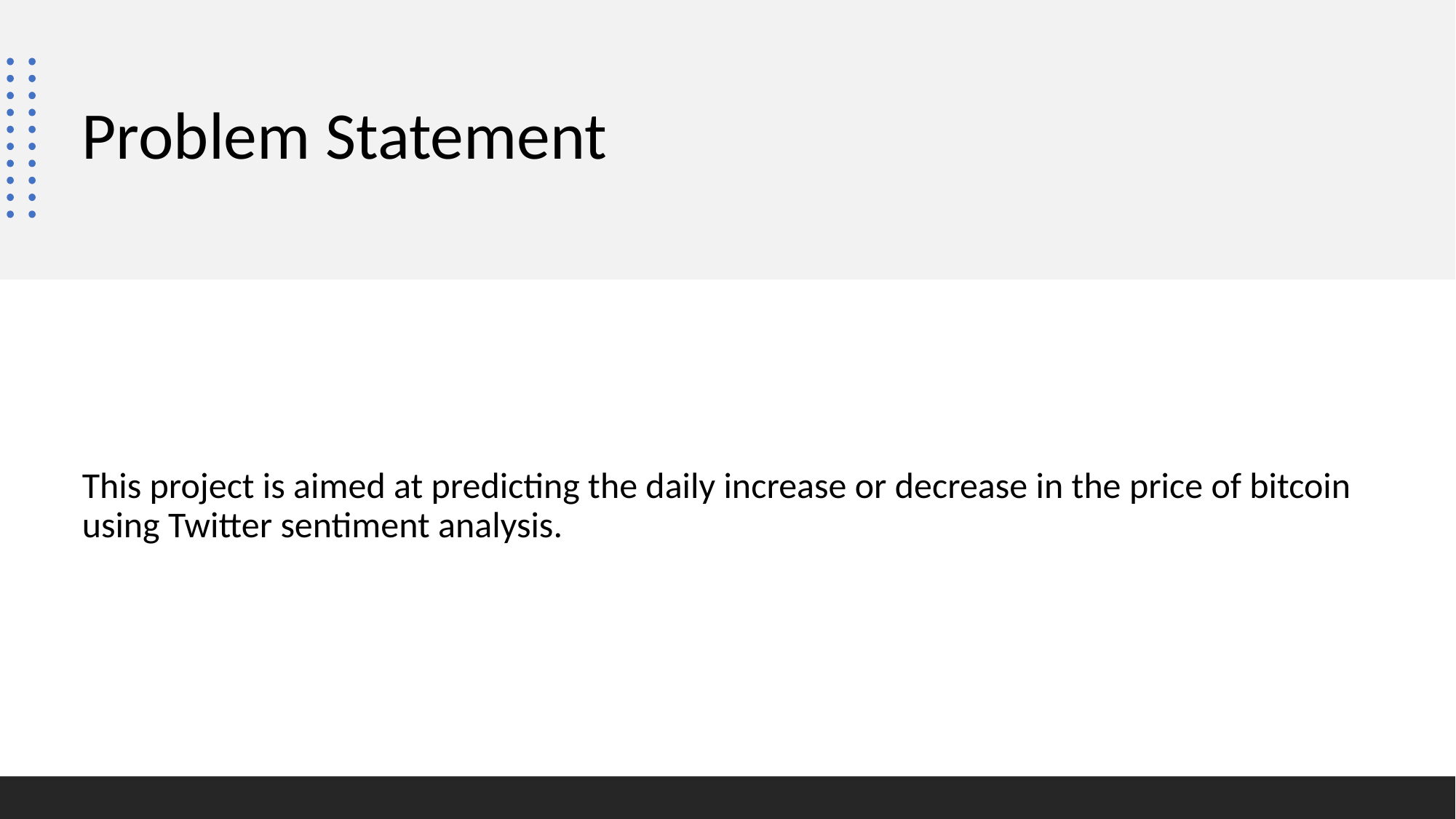

# Problem Statement

This project is aimed at predicting the daily increase or decrease in the price of bitcoin using Twitter sentiment analysis.